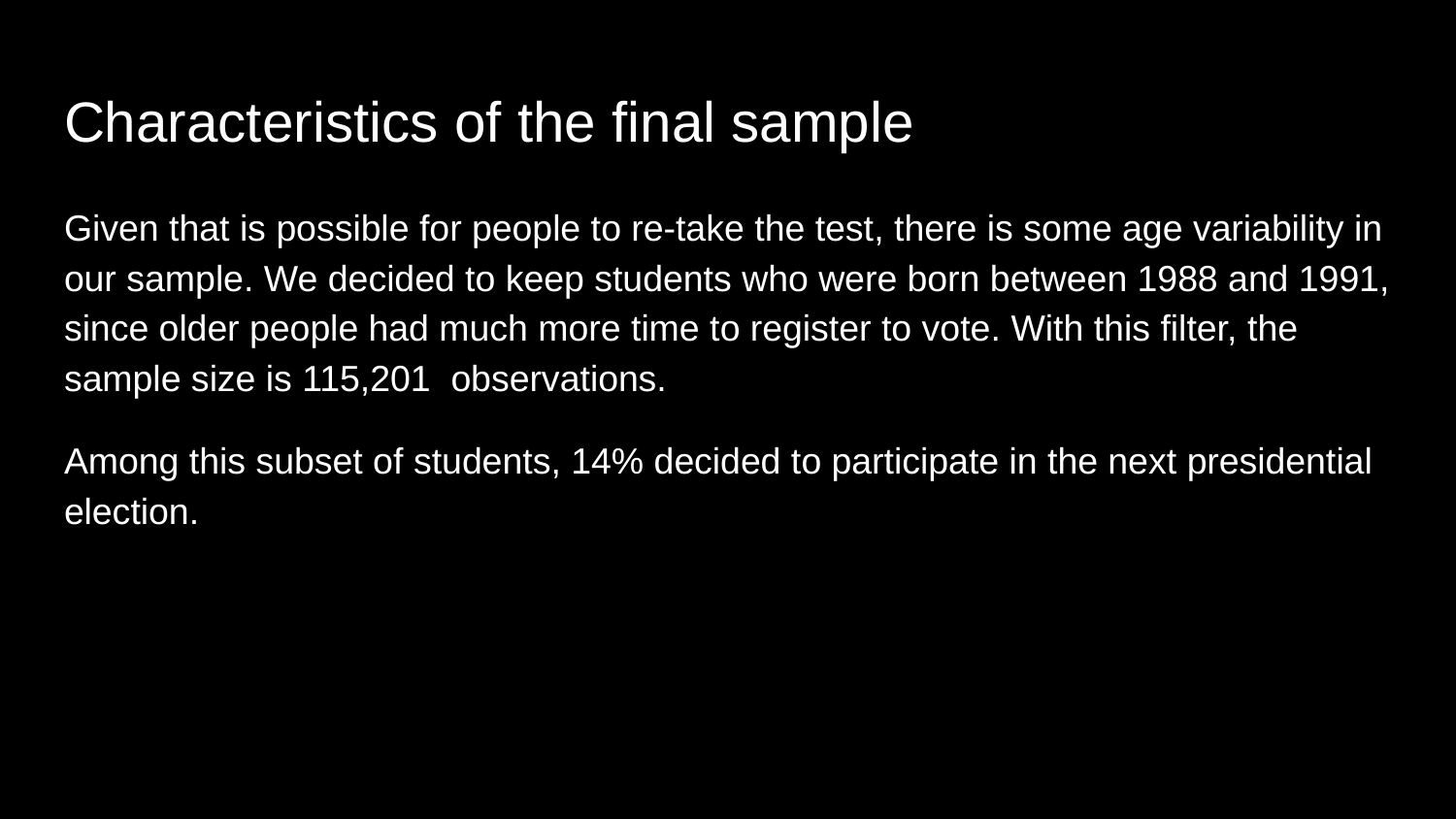

# Characteristics of the final sample
Given that is possible for people to re-take the test, there is some age variability in our sample. We decided to keep students who were born between 1988 and 1991, since older people had much more time to register to vote. With this filter, the sample size is 115,201  observations.
Among this subset of students, 14% decided to participate in the next presidential election.